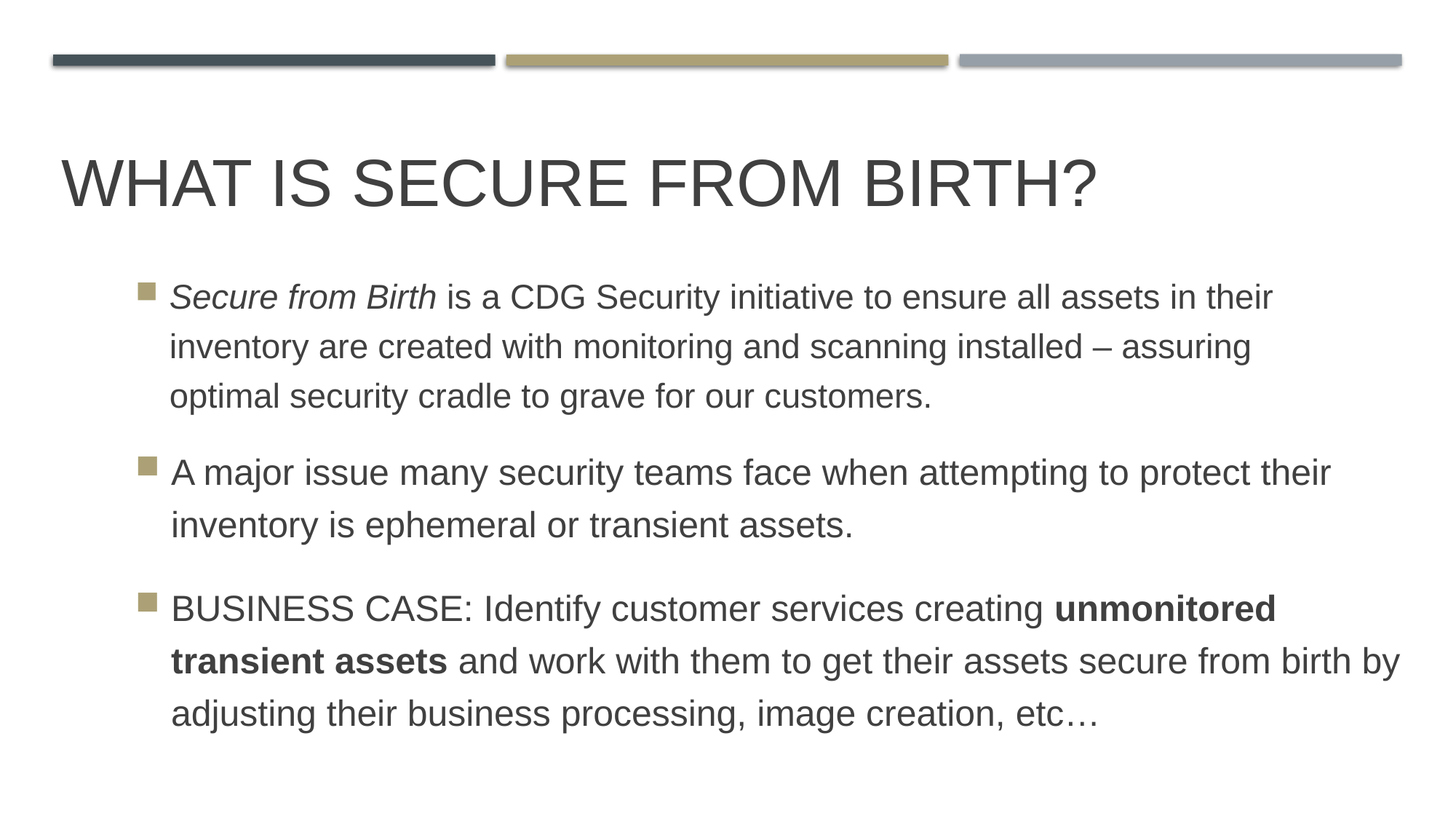

# What is secure from birth?
Secure from Birth is a CDG Security initiative to ensure all assets in their inventory are created with monitoring and scanning installed – assuring optimal security cradle to grave for our customers.
A major issue many security teams face when attempting to protect their inventory is ephemeral or transient assets.
BUSINESS CASE: Identify customer services creating unmonitored transient assets and work with them to get their assets secure from birth by adjusting their business processing, image creation, etc…